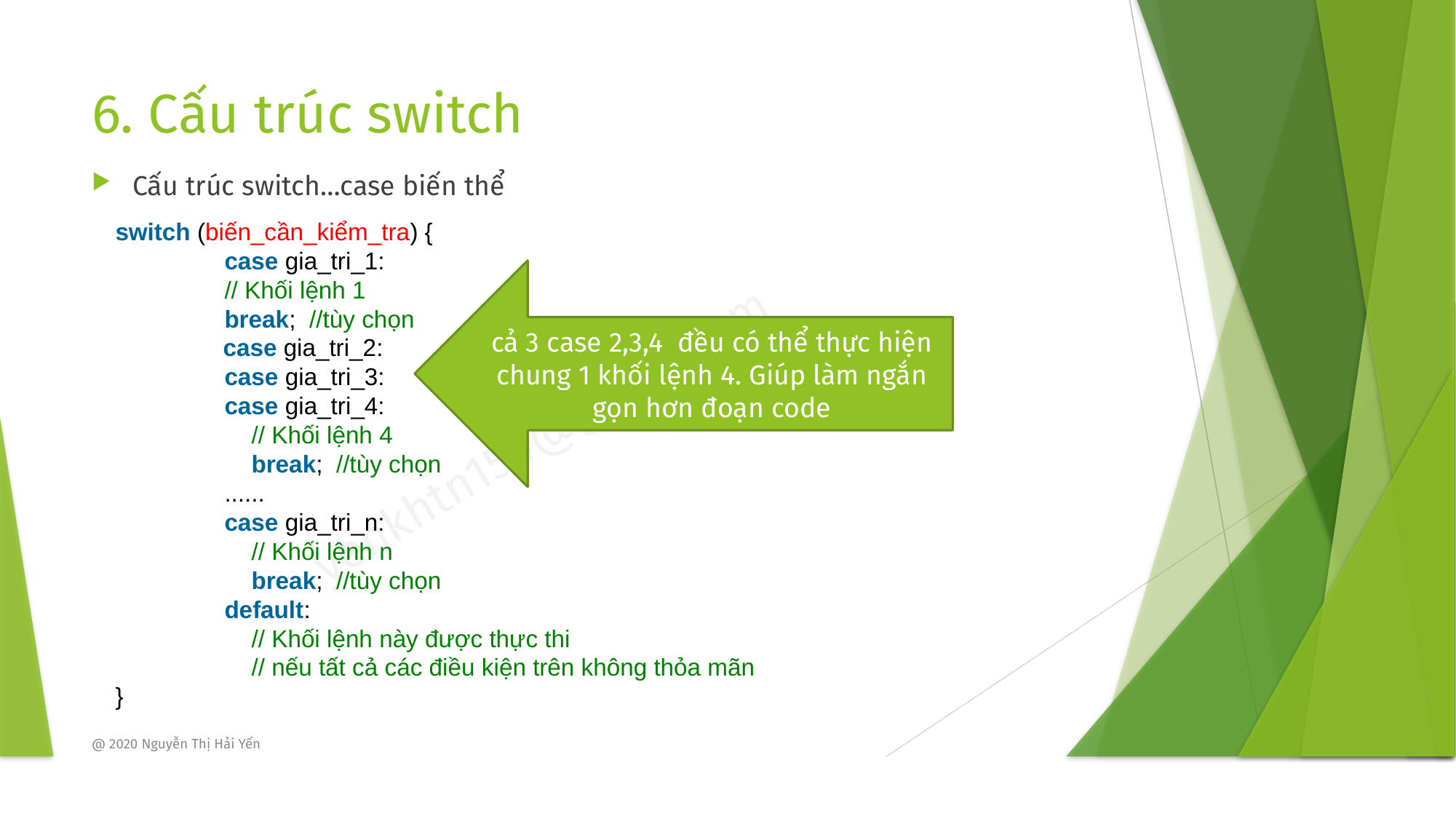

# 6. Cấu trúc switch
Cấu trúc switch…case biến thể

switch (biến_cần_kiểm_tra) {
	case gia_tri_1:
    	// Khối lệnh 1
    	break;  //tùy chọn
                case gia_tri_2:
	case gia_tri_3:
case gia_tri_4:
    // Khối lệnh 4
    break;  //tùy chọn
......
case gia_tri_n:
    // Khối lệnh n
    break;  //tùy chọn
default:
    // Khối lệnh này được thực thi
    // nếu tất cả các điều kiện trên không thỏa mãn
}
cả 3 case 2,3,4  đều có thể thực hiện chung 1 khối lệnh 4. Giúp làm ngắn gọn hơn đoạn code
@ 2020 Nguyễn Thị Hải Yến